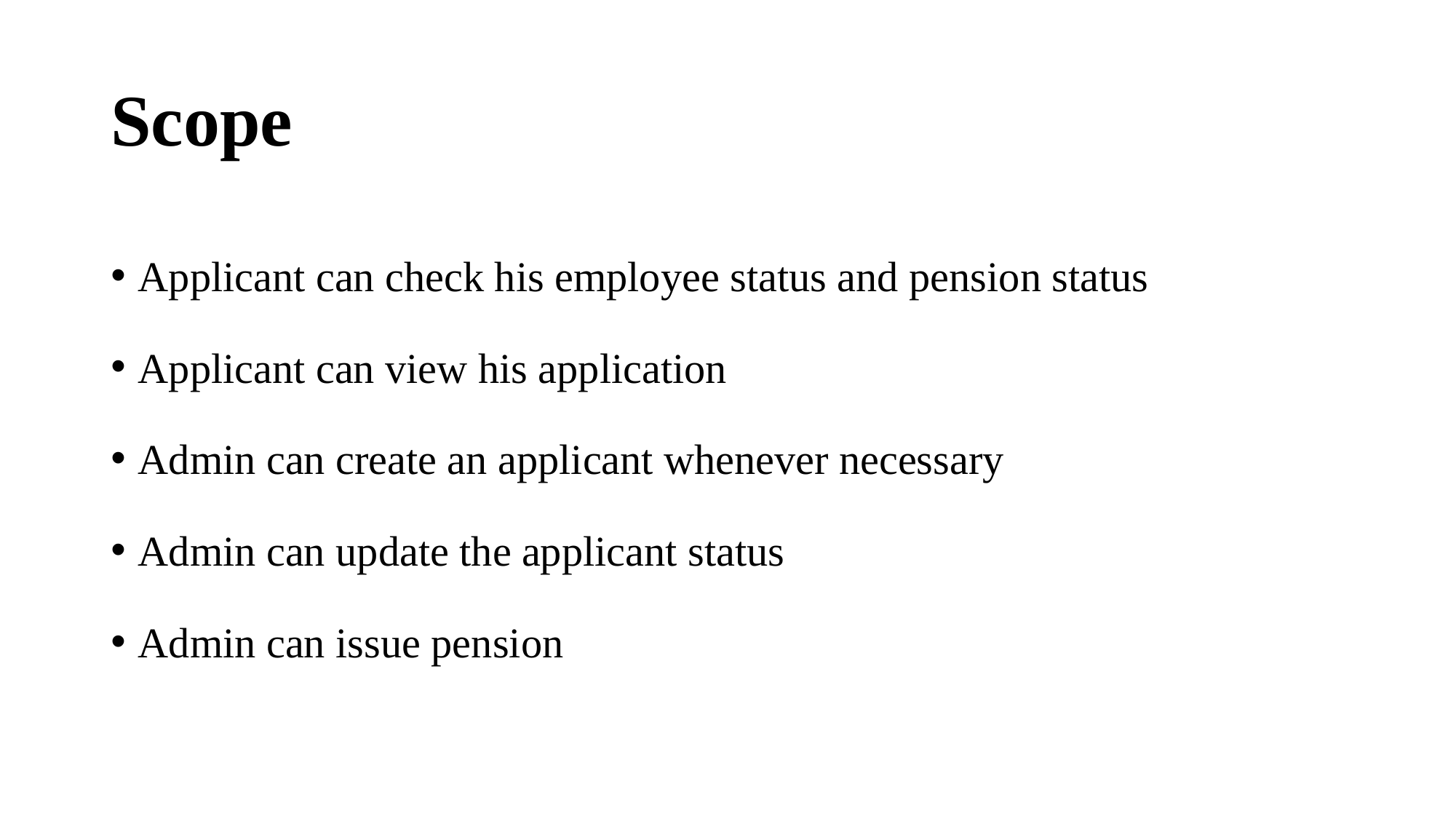

# Scope
Applicant can check his employee status and pension status
Applicant can view his application
Admin can create an applicant whenever necessary
Admin can update the applicant status
Admin can issue pension